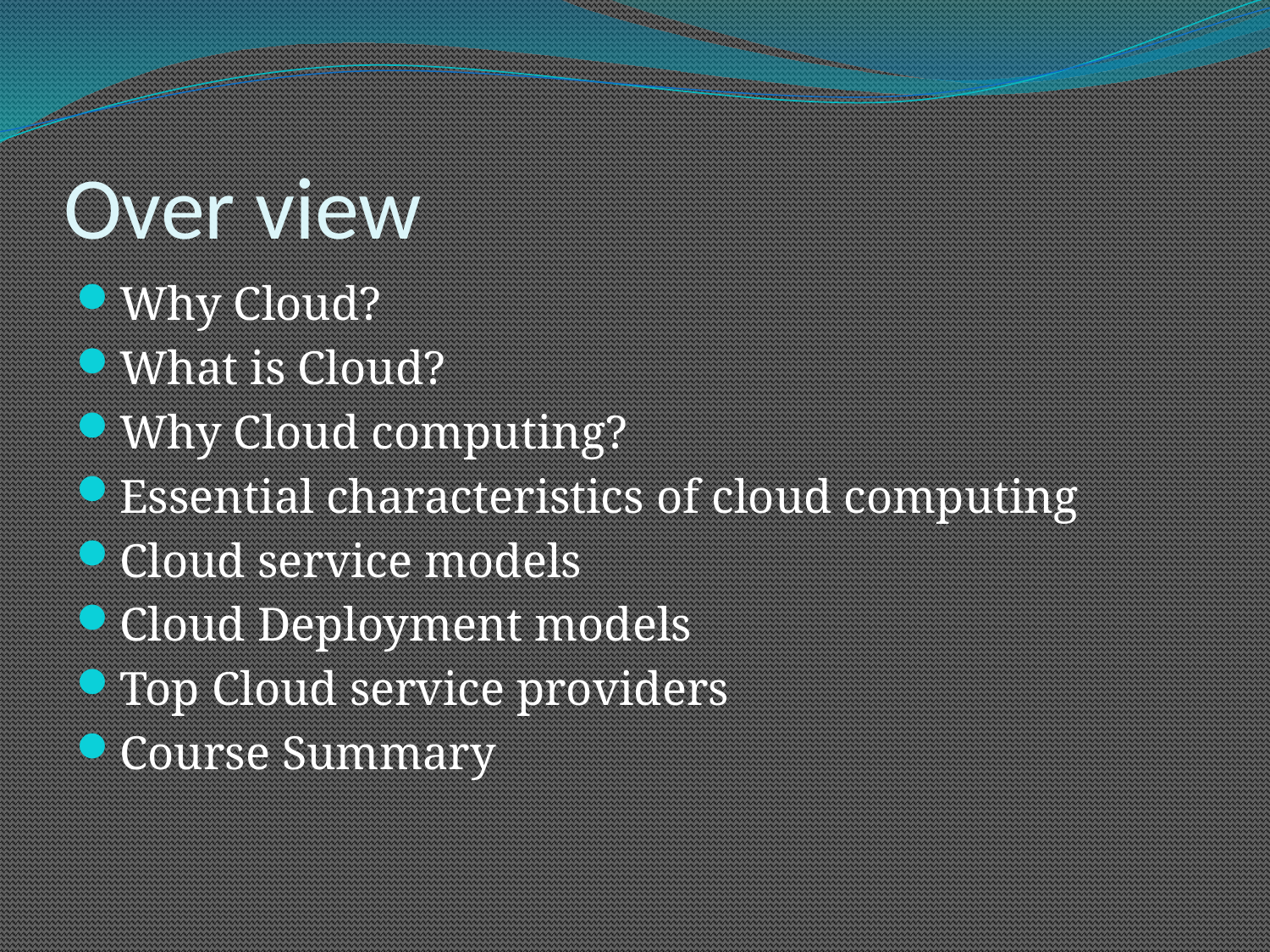

# Over view
Why Cloud?
What is Cloud?
Why Cloud computing?
Essential characteristics of cloud computing
Cloud service models
Cloud Deployment models
Top Cloud service providers
Course Summary